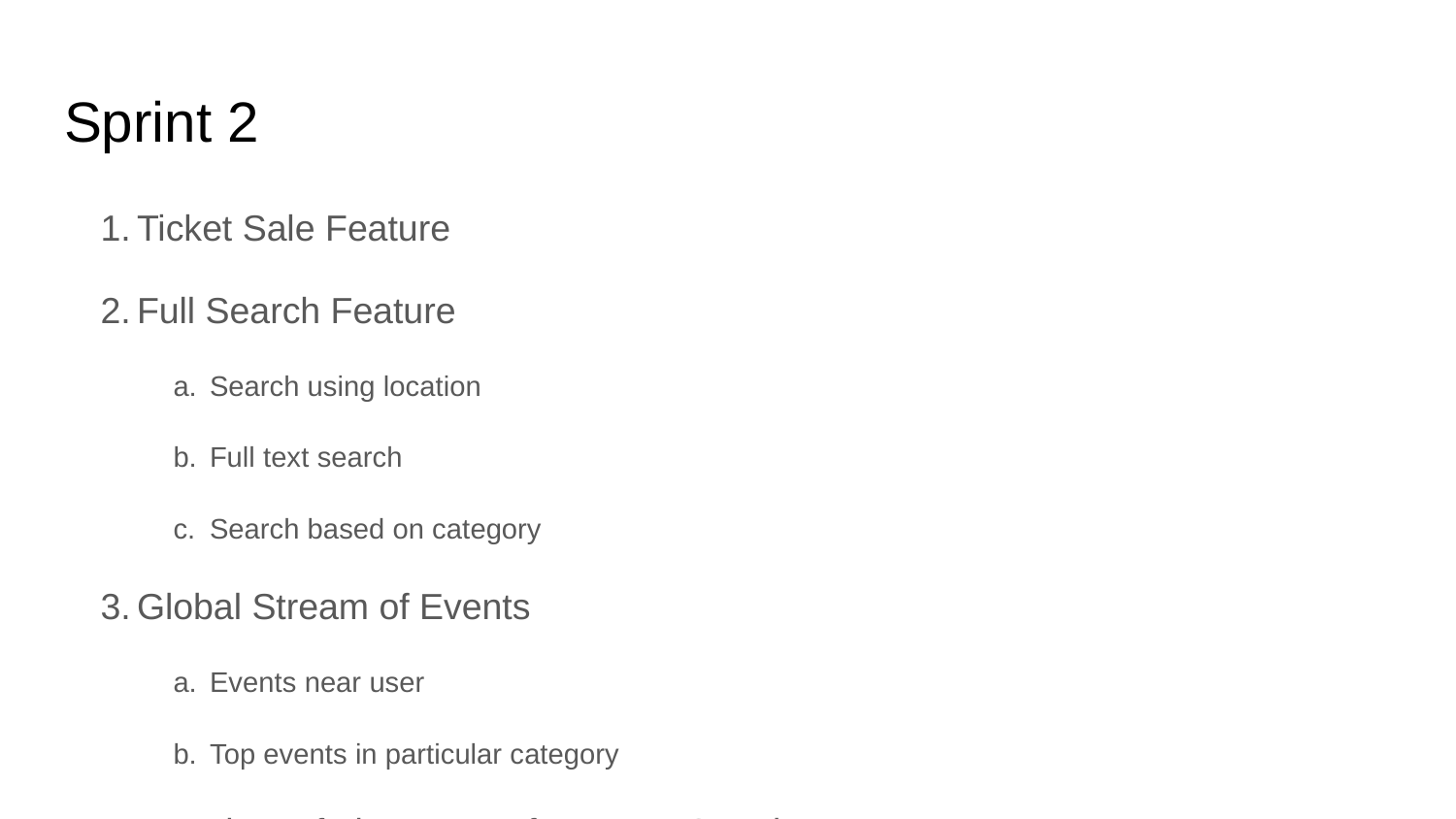

# Sprint 2
Ticket Sale Feature
Full Search Feature
Search using location
Full text search
Search based on category
Global Stream of Events
Events near user
Top events in particular category
Location Info in Event Info Page - Google Maps API